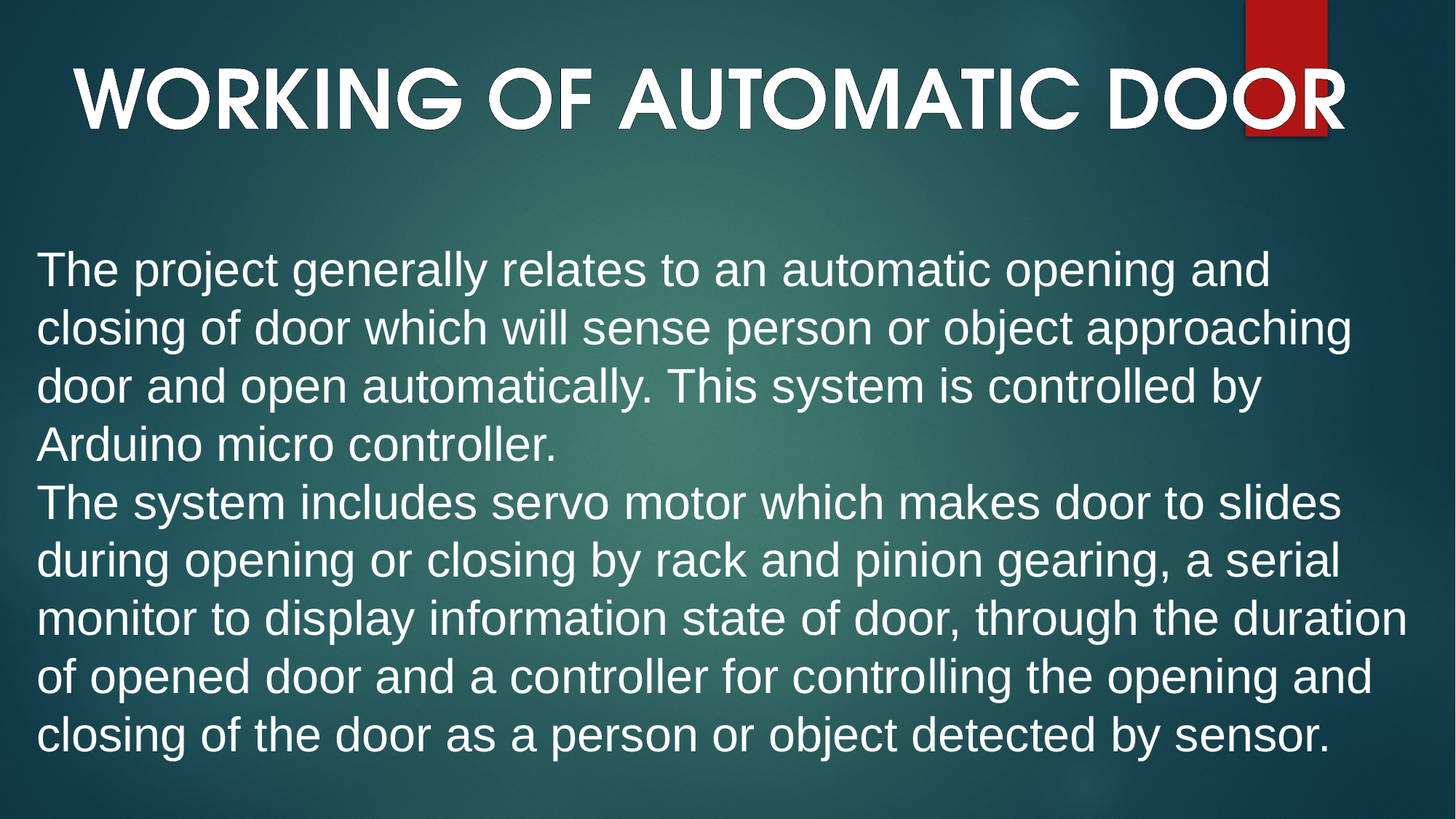

WORKING OF AUTOMATIC DOOR

The project generally relates to an automatic opening and closing of door which will sense person or object approaching door and open automatically. This system is controlled by Arduino micro controller.
The system includes servo motor which makes door to slides during opening or closing by rack and pinion gearing, a serial monitor to display information state of door, through the duration of opened door and a controller for controlling the opening and closing of the door as a person or object detected by sensor.